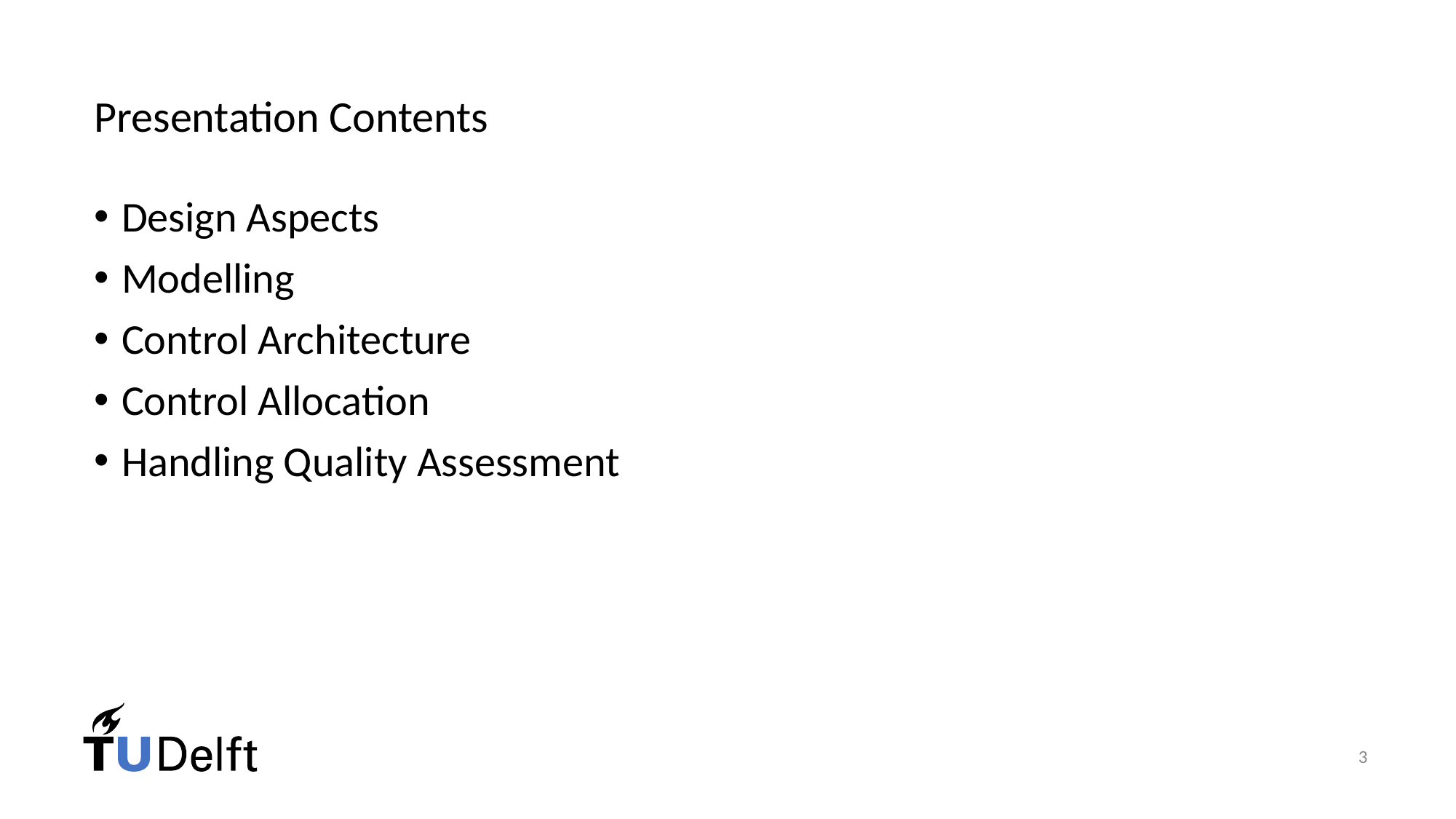

# Presentation Contents
Design Aspects
Modelling
Control Architecture
Control Allocation
Handling Quality Assessment
3